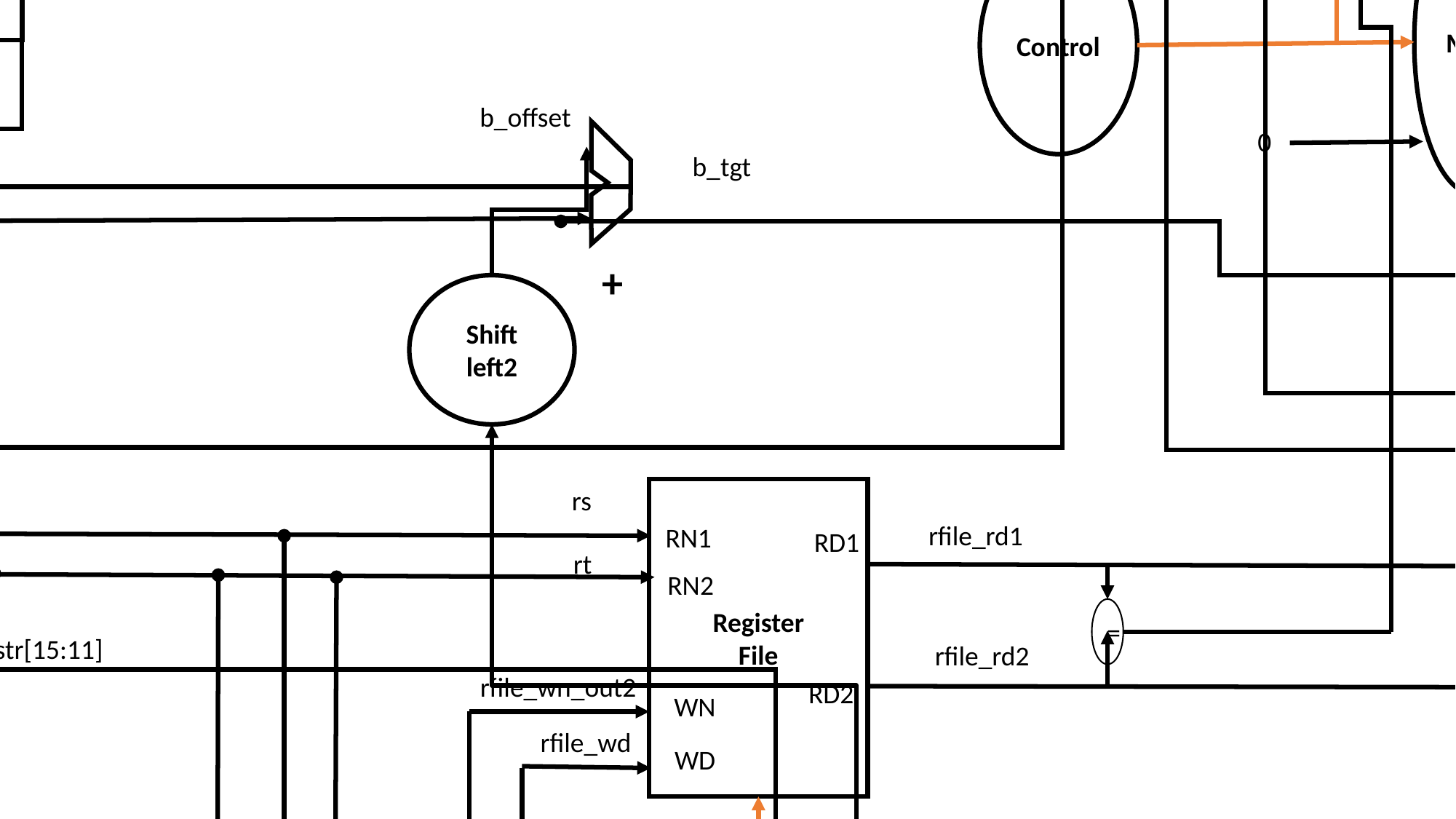

PCSrc
PCWrite
Hazard
Detection
unit
MulSignal
Branch

Multiplier
Mulrst
IF/IDWrite
PCWrite_M
Hi          Lo
Mulctl
IF/IDWrite_M
WB
hmcontrol
Ans
MUX
M
multu
Control
EX
b_offset
0
IF/ID
ID/EX
b_tgt
        +
pc_incr
Shift
left2
lo
hi
Instr[25-21]
rs
Register
File
rfile_rd1
RN1
RD1
Instr[20-16]
rt
RN2
=
Instr[15:11]
rfile_rd2
rfile_wn_out2
RD2
WN
rfile_wd
WD
RegWrite_out4
Sign
Extend
immed
extend_immed
Instr[5:0]
IF_ID_RegisterRs_in
IF_ID_RegisterRt1_in
IF_ID_RegisterRt2_in
IF_ID_RegisterRd_in
shamt
Instr[10:6]